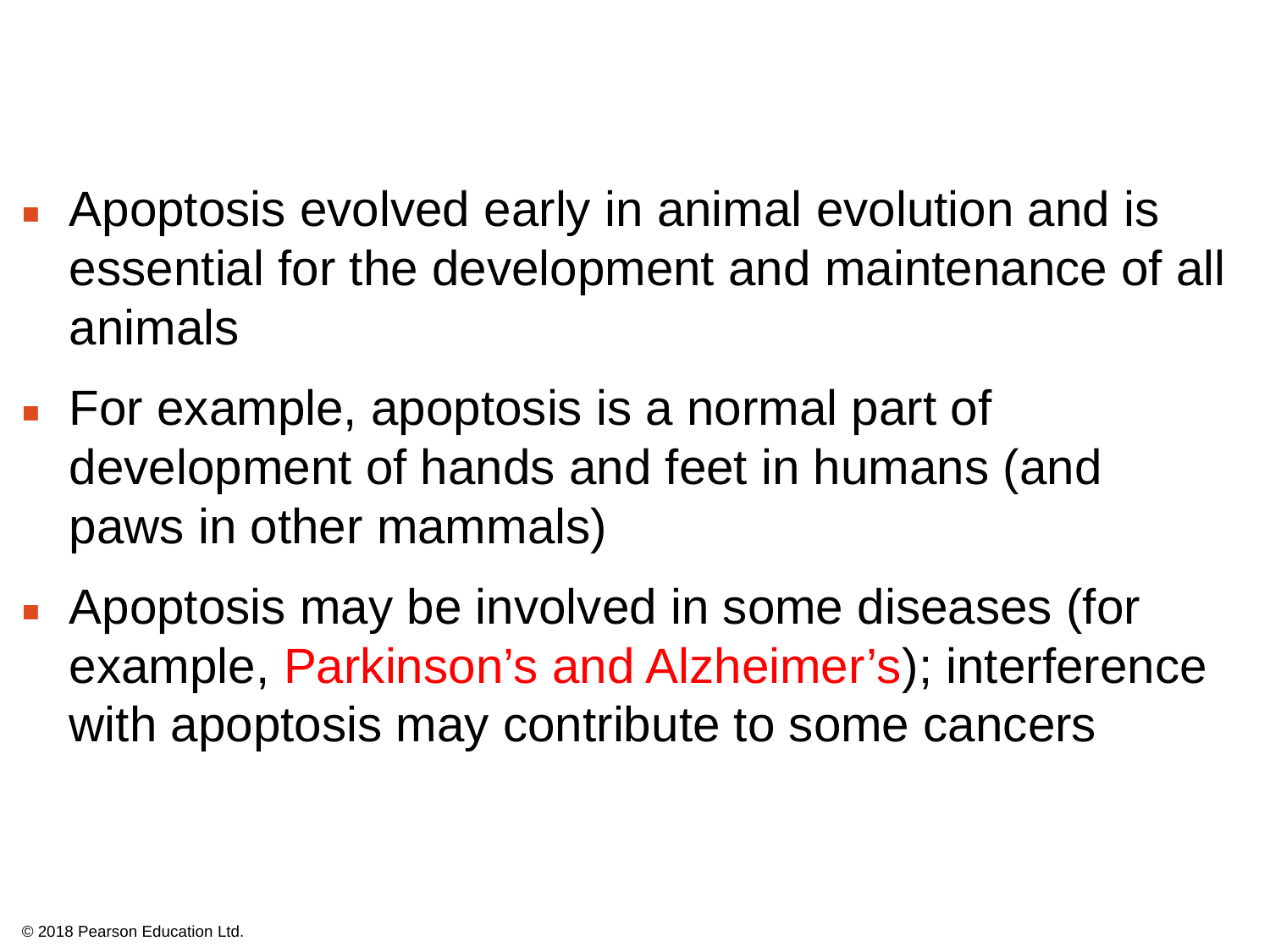

Apoptosis evolved early in animal evolution and is essential for the development and maintenance of all animals
For example, apoptosis is a normal part of development of hands and feet in humans (and paws in other mammals)
Apoptosis may be involved in some diseases (for example, Parkinson’s and Alzheimer’s); interference with apoptosis may contribute to some cancers

© 2018 Pearson Education Ltd.